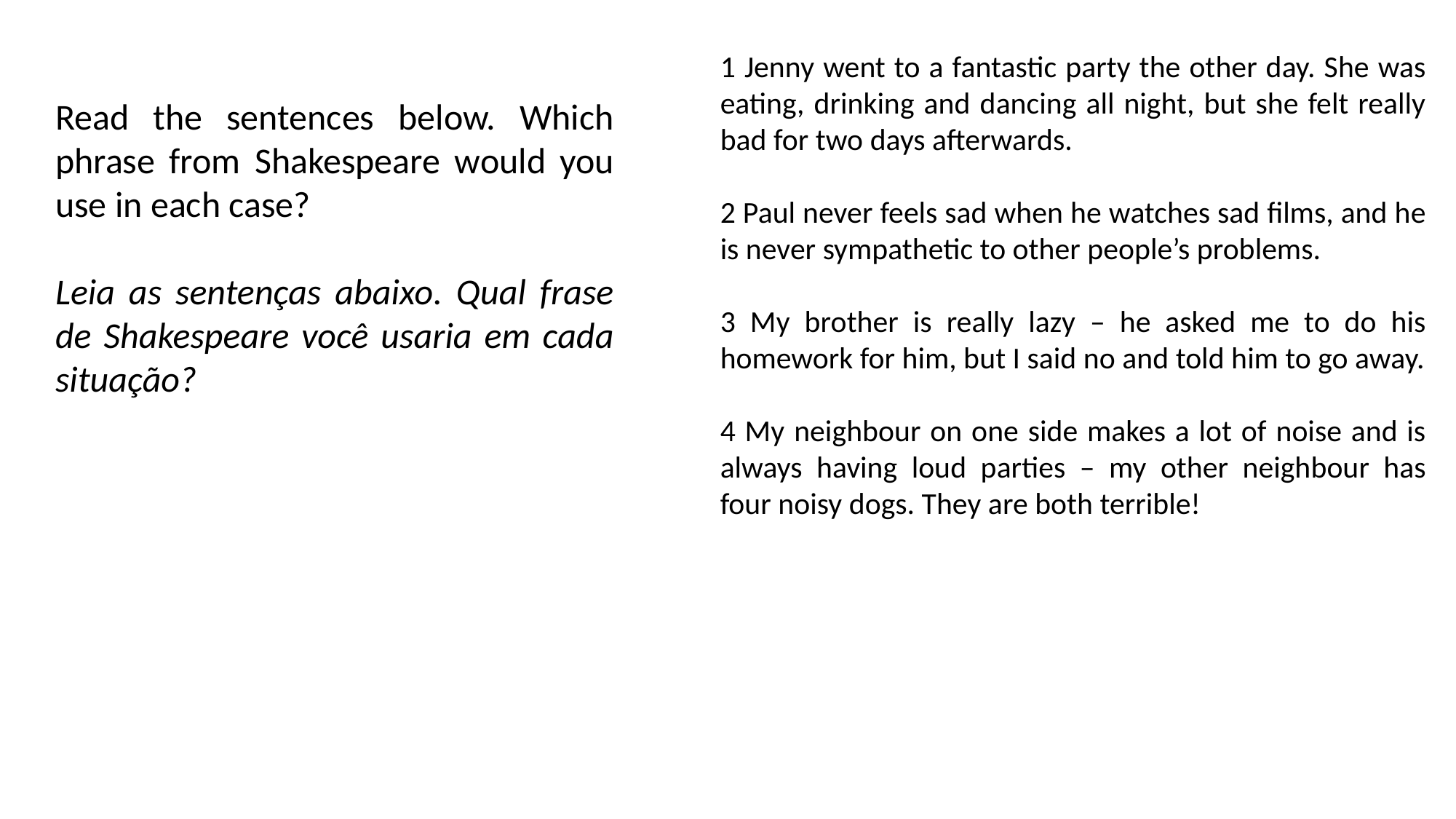

1 Jenny went to a fantastic party the other day. She was eating, drinking and dancing all night, but she felt really bad for two days afterwards.

2 Paul never feels sad when he watches sad films, and he is never sympathetic to other people’s problems.

3 My brother is really lazy – he asked me to do his homework for him, but I said no and told him to go away.

4 My neighbour on one side makes a lot of noise and is always having loud parties – my other neighbour has four noisy dogs. They are both terrible!
Read the sentences below. Which phrase from Shakespeare would you use in each case?

Leia as sentenças abaixo. Qual frase de Shakespeare você usaria em cada situação?